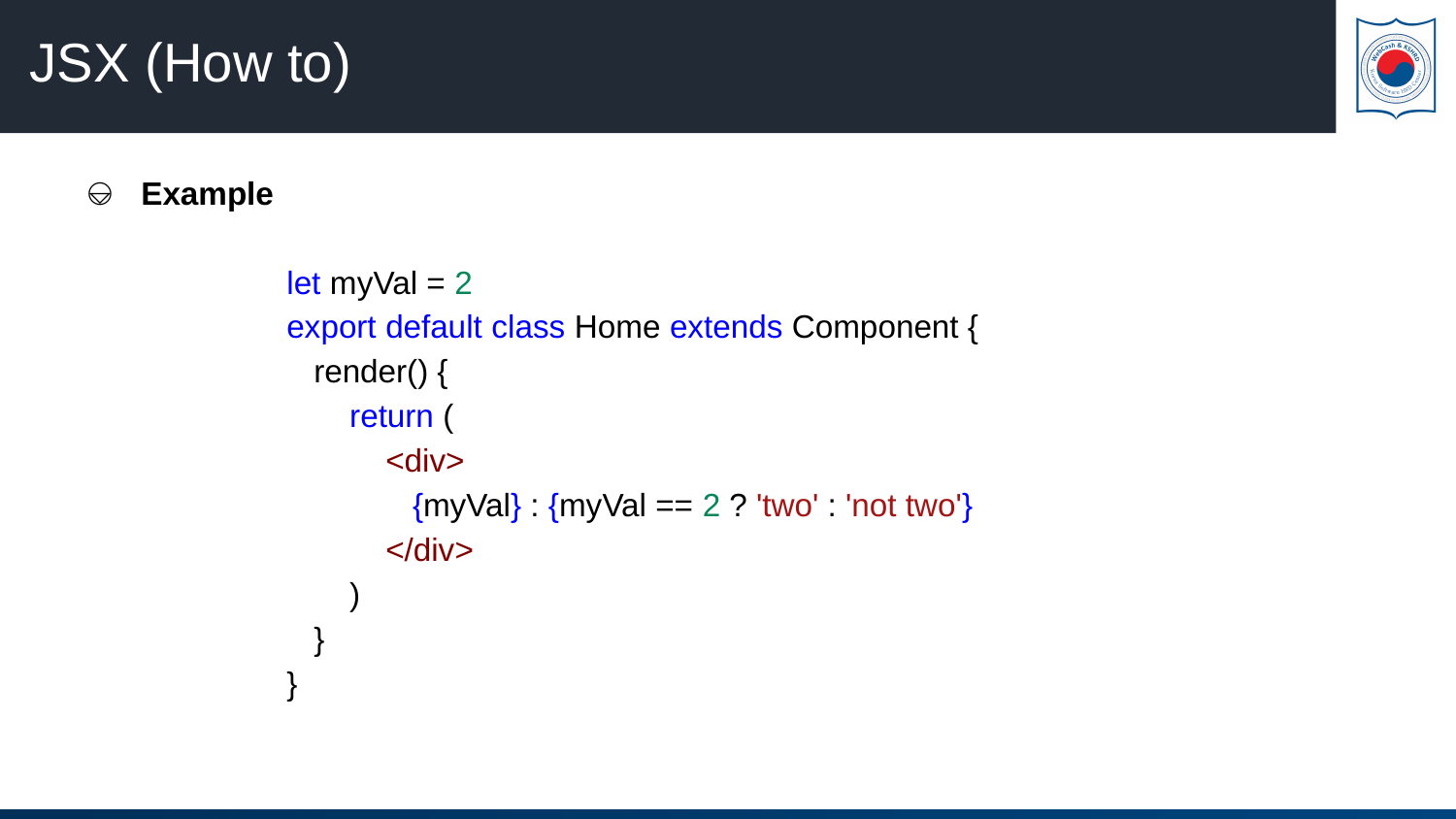

# JSX (How to)
Example
let myVal = 2
export default class Home extends Component {
   render() {
       return (
           <div>
              {myVal} : {myVal == 2 ? 'two' : 'not two'}
           </div>
       )
   }
}